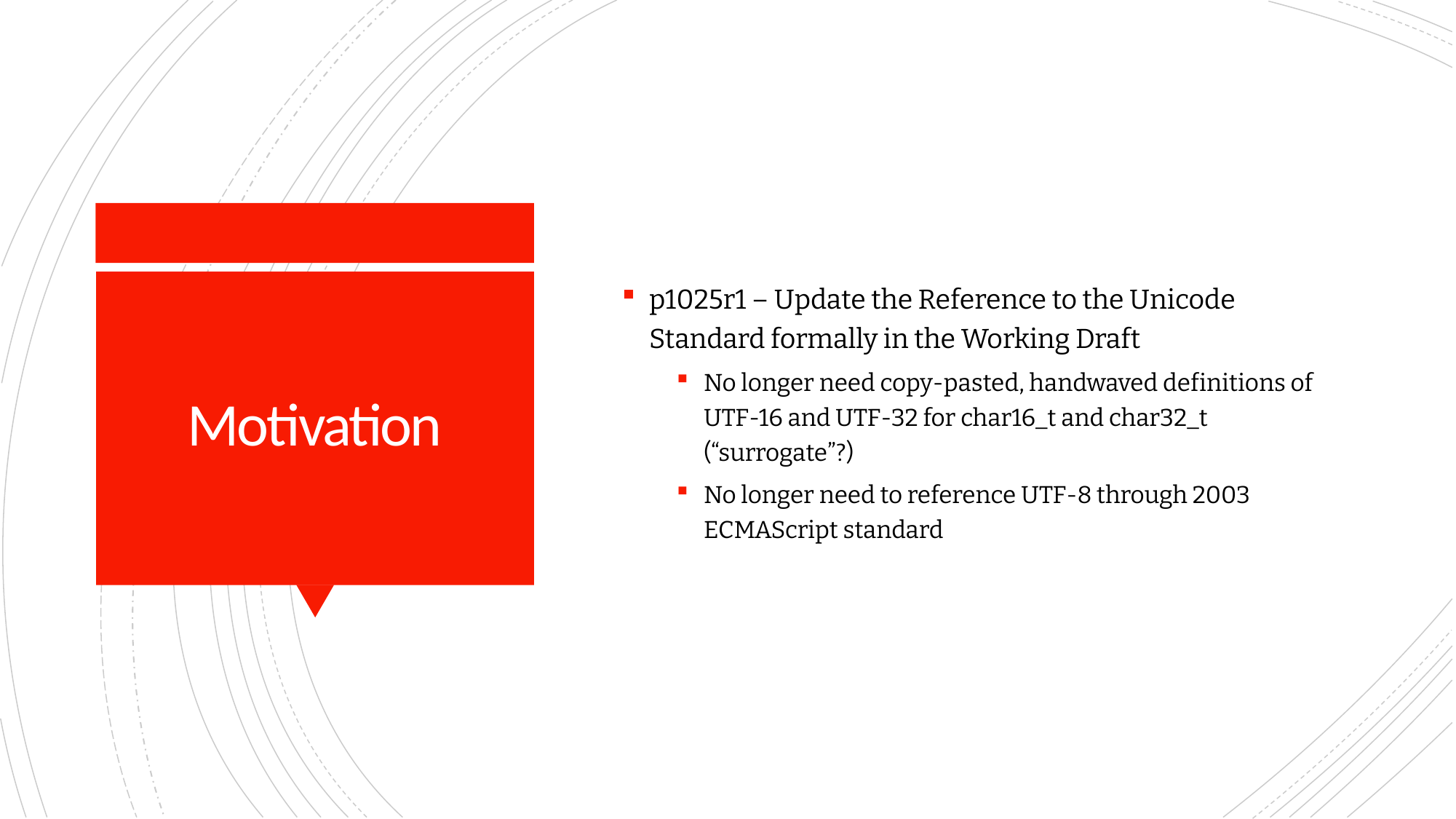

p1025r1 – Update the Reference to the Unicode Standard formally in the Working Draft
No longer need copy-pasted, handwaved definitions of UTF-16 and UTF-32 for char16_t and char32_t (“surrogate”?)
No longer need to reference UTF-8 through 2003 ECMAScript standard
# Motivation